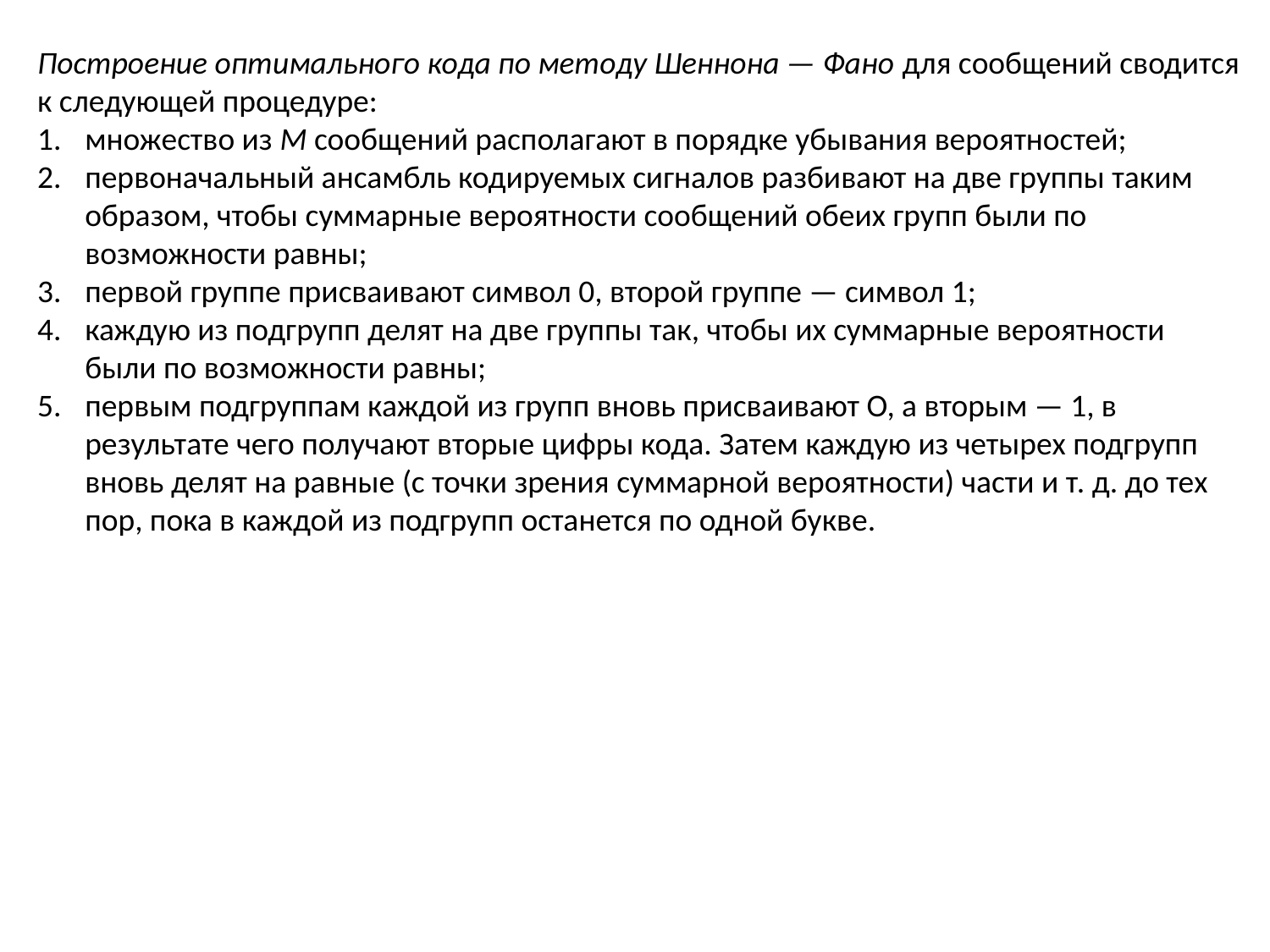

Построение оптимального кода по методу Шеннона — Фано для сообщений сводится к следующей процедуре:
множество из М сообщений располагают в порядке убывания вероятностей;
первоначальный ансамбль кодируемых сигналов разбивают на две группы таким образом, чтобы суммарные вероятности сообщений обеих групп были по возможности равны;
первой группе присваивают символ 0, второй группе — символ 1;
каждую из подгрупп делят на две группы так, чтобы их суммарные вероятности были по возможности равны;
первым подгруппам каждой из групп вновь присваивают О, а вторым — 1, в результате чего получают вторые цифры кода. Затем каждую из четырех подгрупп вновь делят на равные (с точки зрения суммарной вероятности) части и т. д. до тех пор, пока в каждой из подгрупп останется по одной букве.